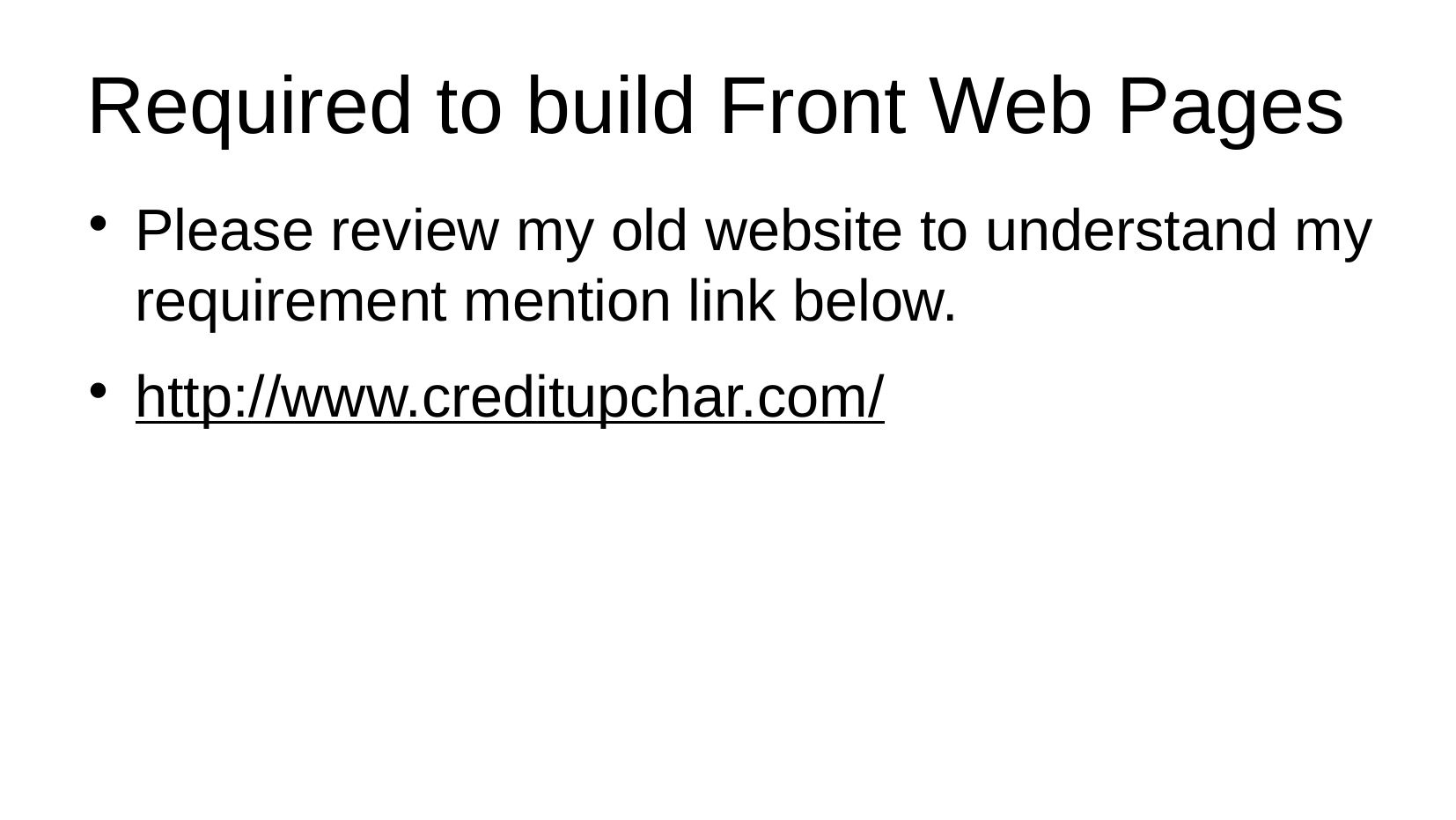

Required to build Front Web Pages
Please review my old website to understand my requirement mention link below.
http://www.creditupchar.com/